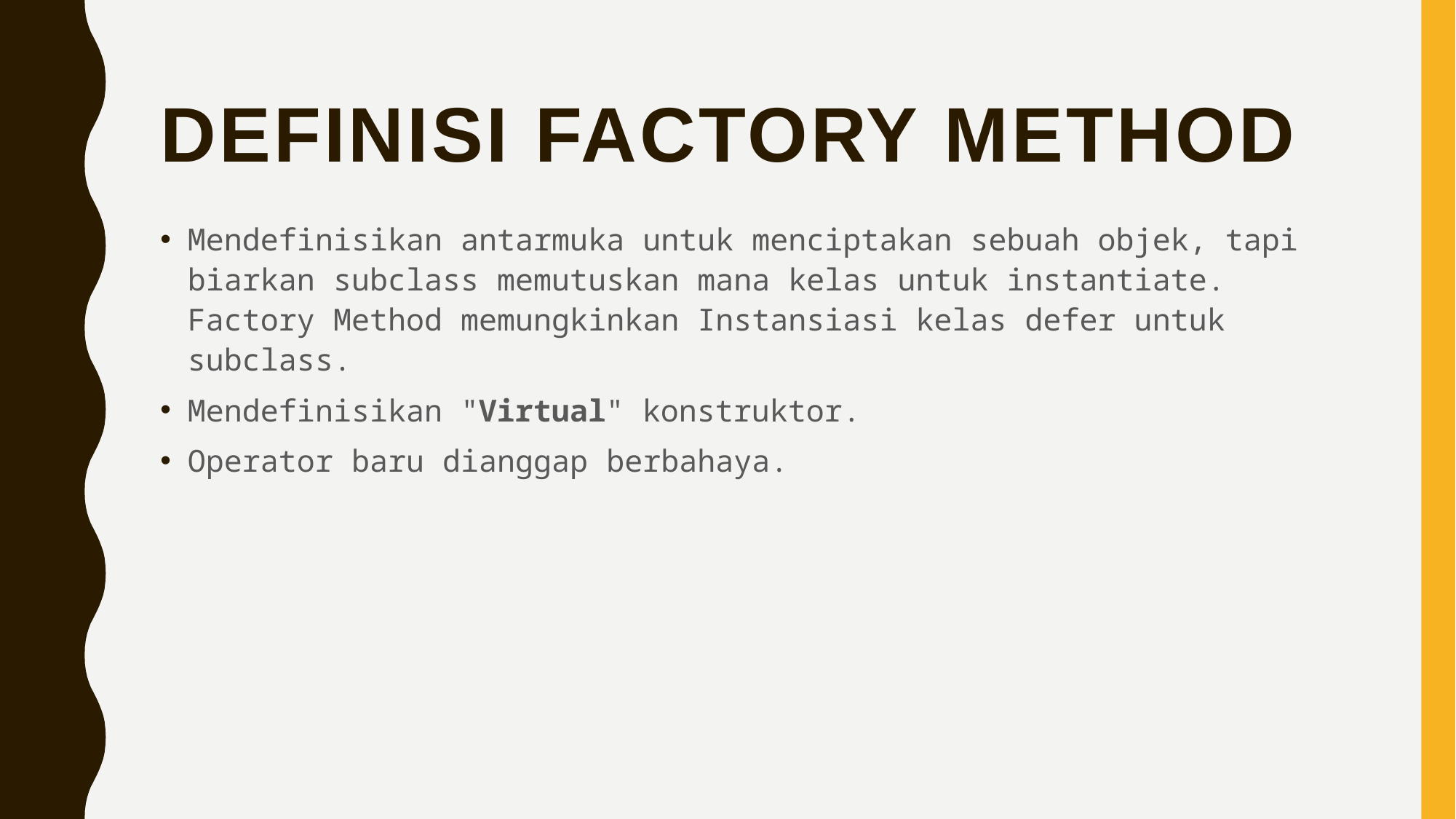

# DEFINISI Factory Method
Mendefinisikan antarmuka untuk menciptakan sebuah objek, tapi biarkan subclass memutuskan mana kelas untuk instantiate. Factory Method memungkinkan Instansiasi kelas defer untuk subclass.
Mendefinisikan "Virtual" konstruktor.
Operator baru dianggap berbahaya.